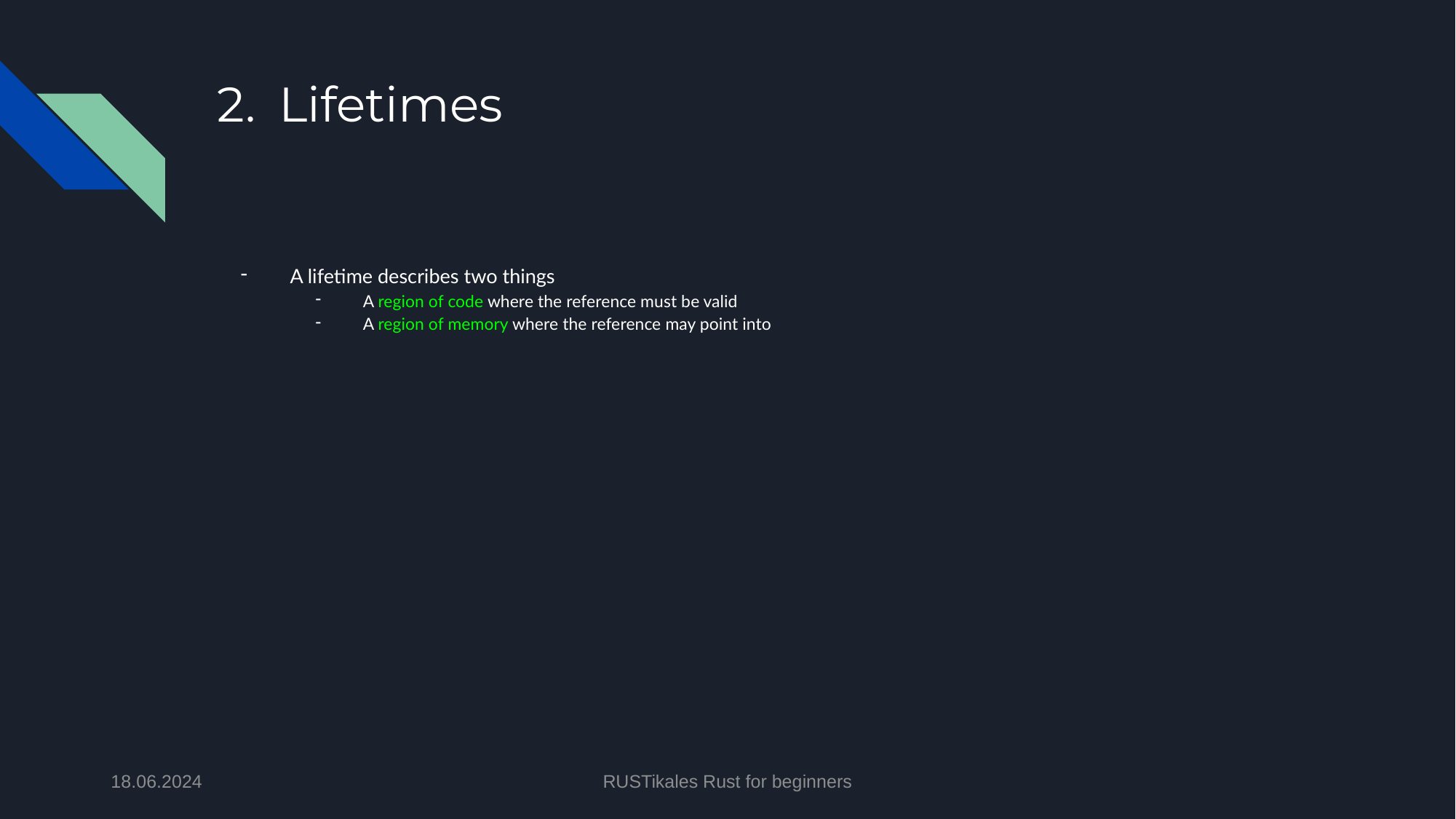

# Lifetimes
A lifetime describes two things
A region of code where the reference must be valid
A region of memory where the reference may point into
18.06.2024
RUSTikales Rust for beginners